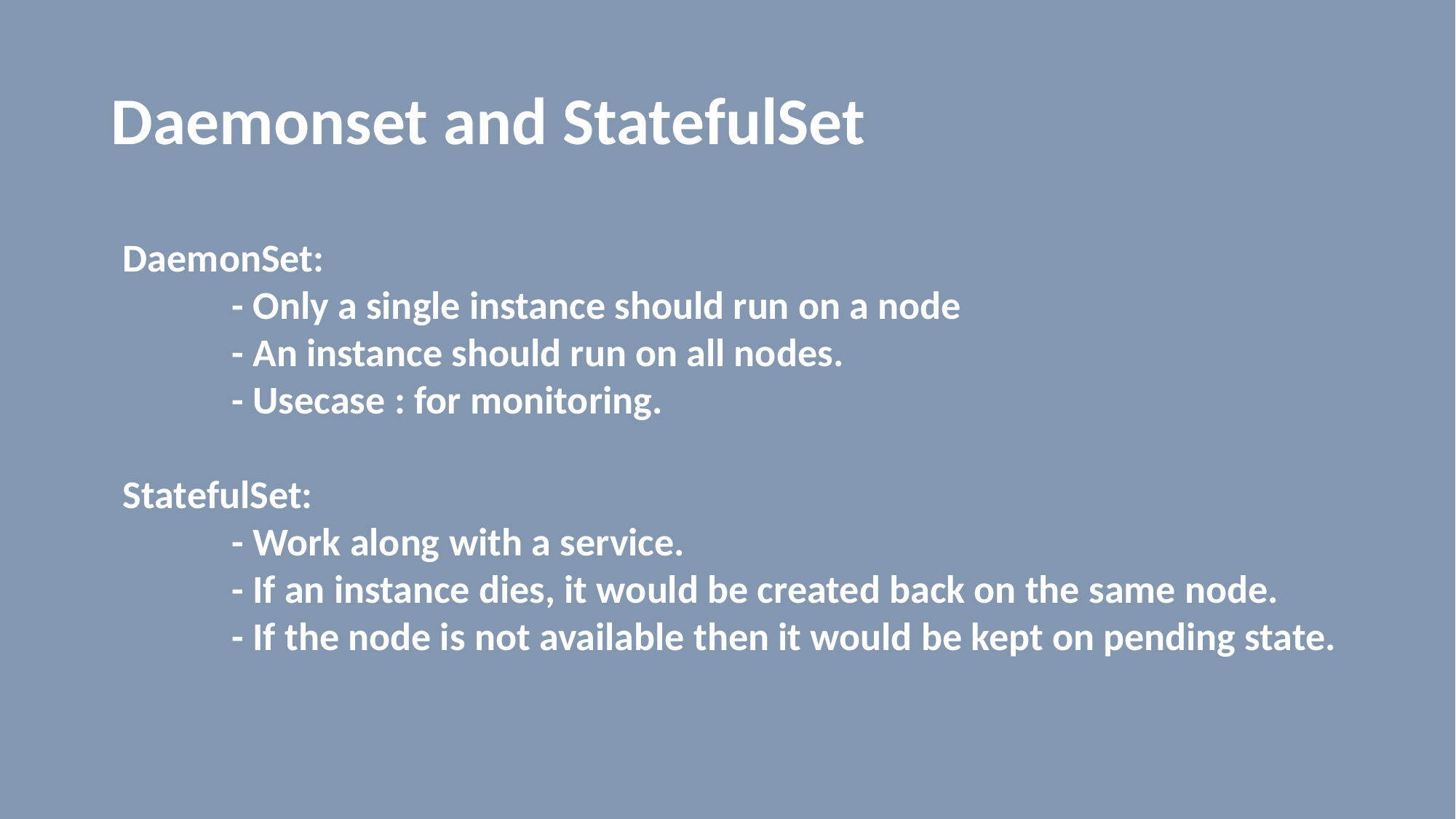

# Daemonset and StatefulSet
DaemonSet:
	- Only a single instance should run on a node
	- An instance should run on all nodes.
	- Usecase : for monitoring.

StatefulSet:
	- Work along with a service.
	- If an instance dies, it would be created back on the same node.
	- If the node is not available then it would be kept on pending state.